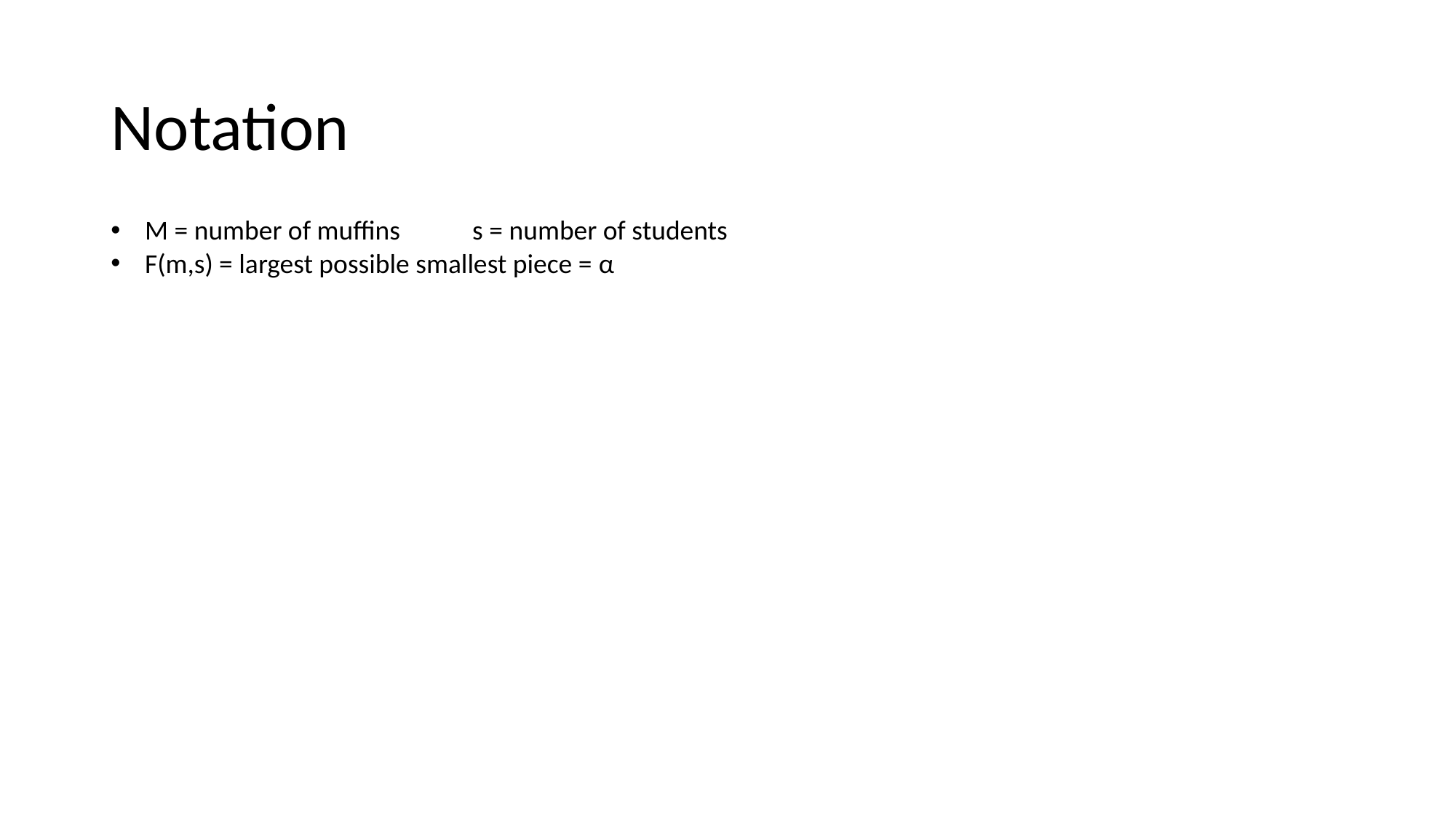

# Notation
M = number of muffins	s = number of students
F(m,s) = largest possible smallest piece = α